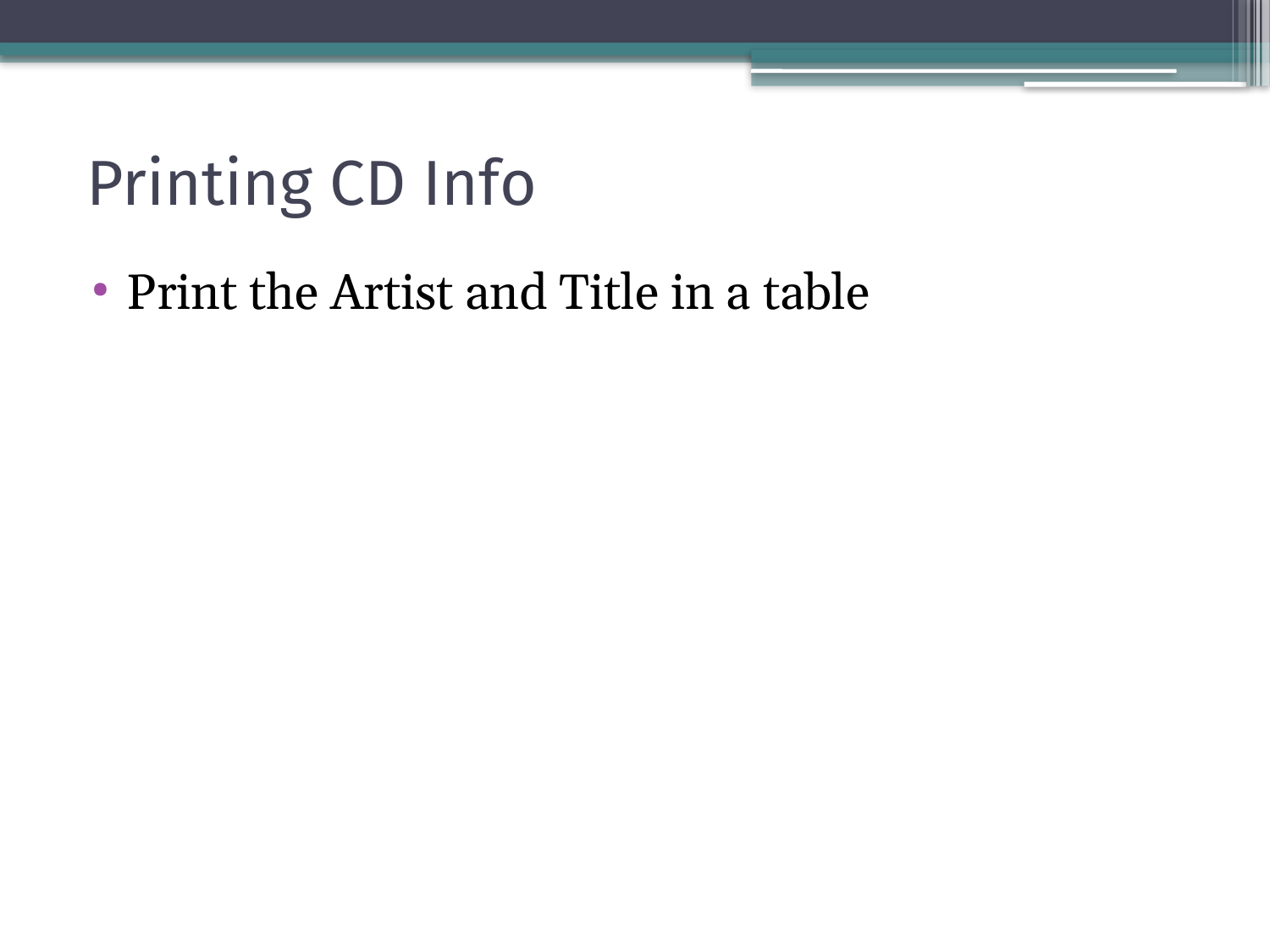

# Printing CD Info
Print the Artist and Title in a table